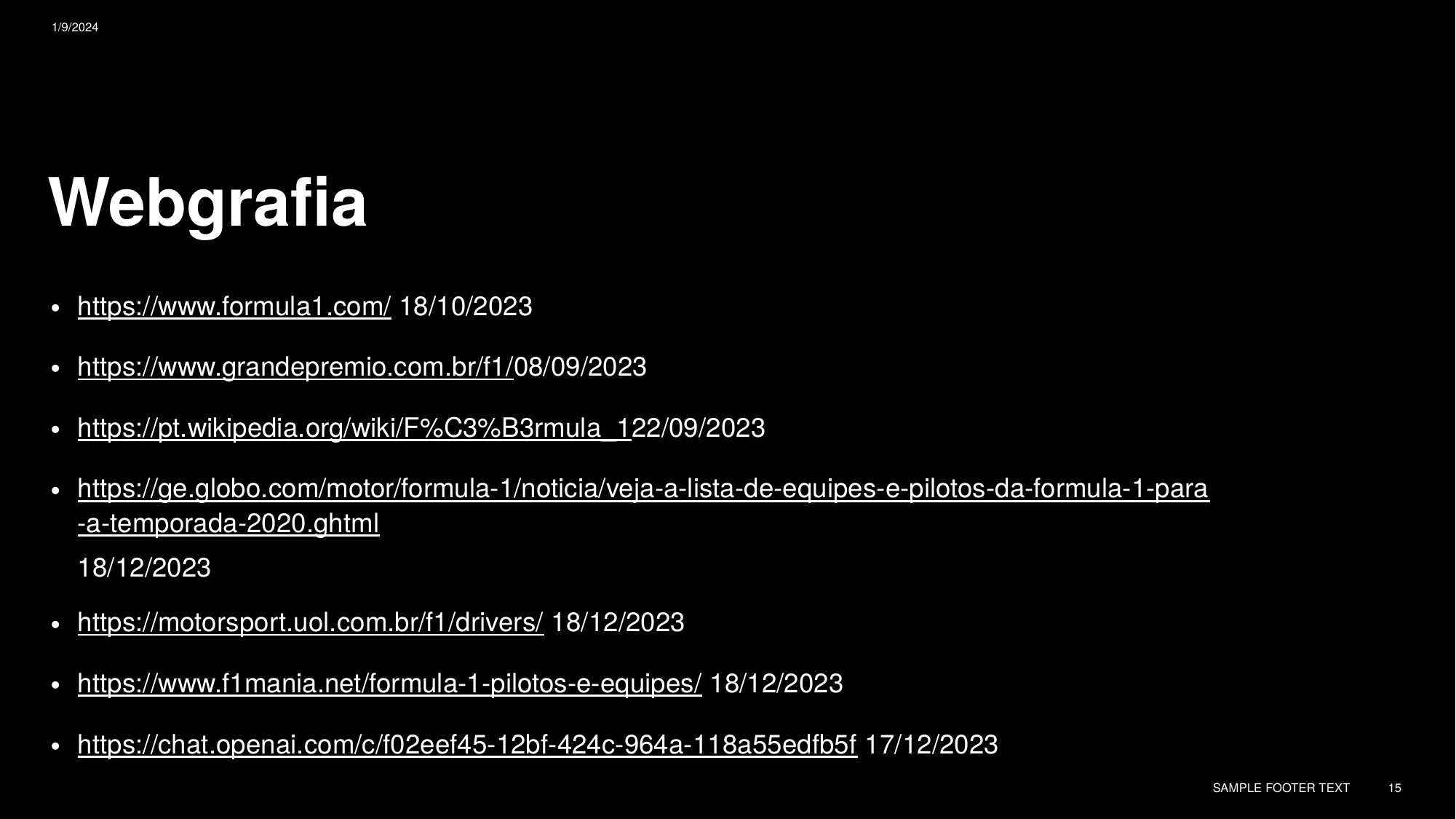

1/9/2024
# Webgrafia
https://www.formula1.com/ 18/10/2023
https://www.grandepremio.com.br/f1/08/09/2023
https://pt.wikipedia.org/wiki/F%C3%B3rmula_122/09/2023
https://ge.globo.com/motor/formula-1/noticia/veja-a-lista-de-equipes-e-pilotos-da-formula-1-para-a-temporada-2020.ghtml18/12/2023
https://motorsport.uol.com.br/f1/drivers/ 18/12/2023
https://www.f1mania.net/formula-1-pilotos-e-equipes/ 18/12/2023
https://chat.openai.com/c/f02eef45-12bf-424c-964a-118a55edfb5f 17/12/2023

Sample Footer Text
15